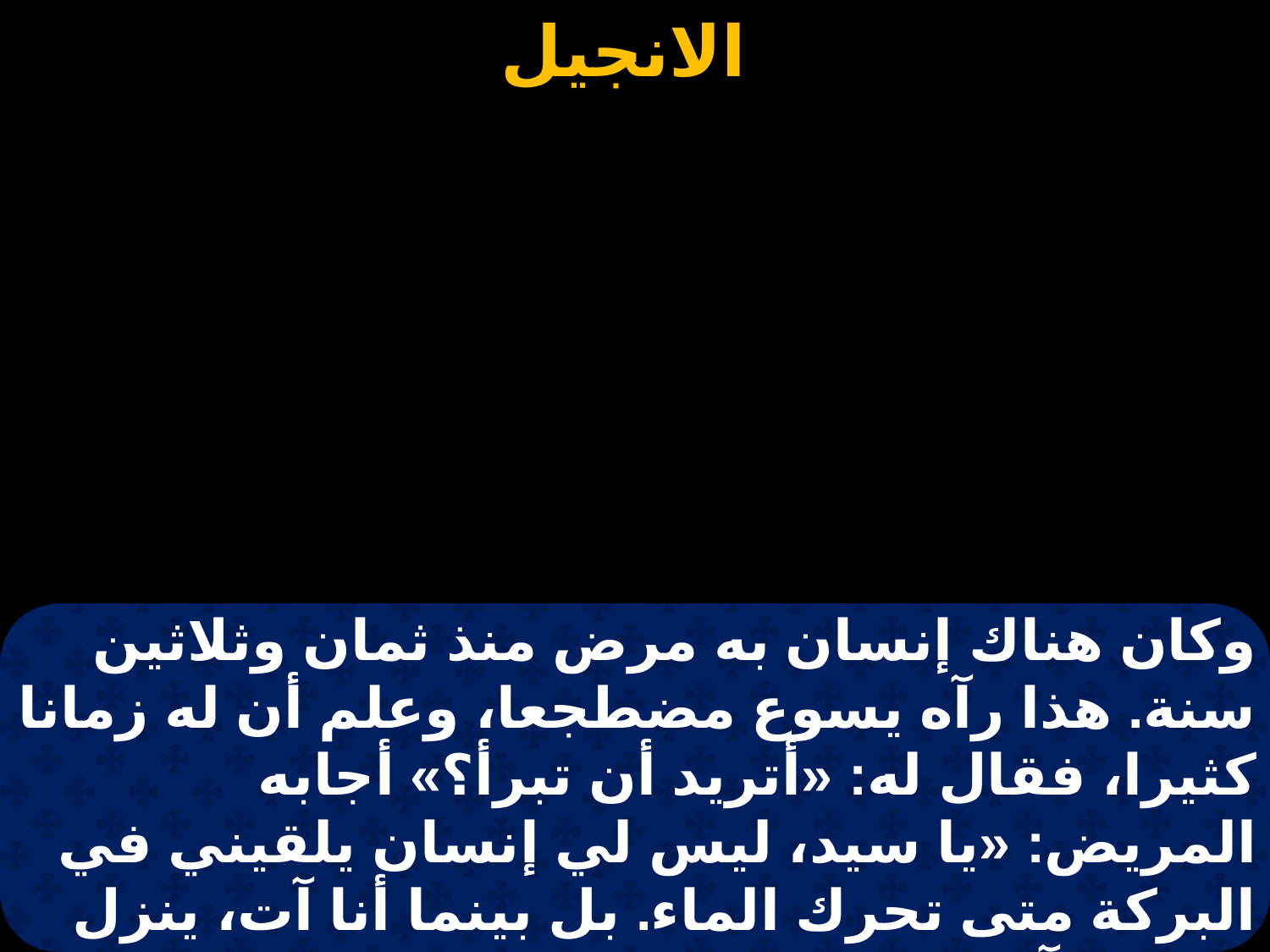

وكان هناك إنسان به مرض منذ ثمان وثلاثين سنة. هذا رآه يسوع مضطجعا، وعلم أن له زمانا كثيرا، فقال له: «أتريد أن تبرأ؟» أجابه المريض: «يا سيد، ليس لي إنسان يلقيني في البركة متى تحرك الماء. بل بينما أنا آت، ينزل قدامي آخر». قال له يسوع: «قم. احمل سريرك وامش». فحالا برئ الإنسان وحمل سريره ومشى.